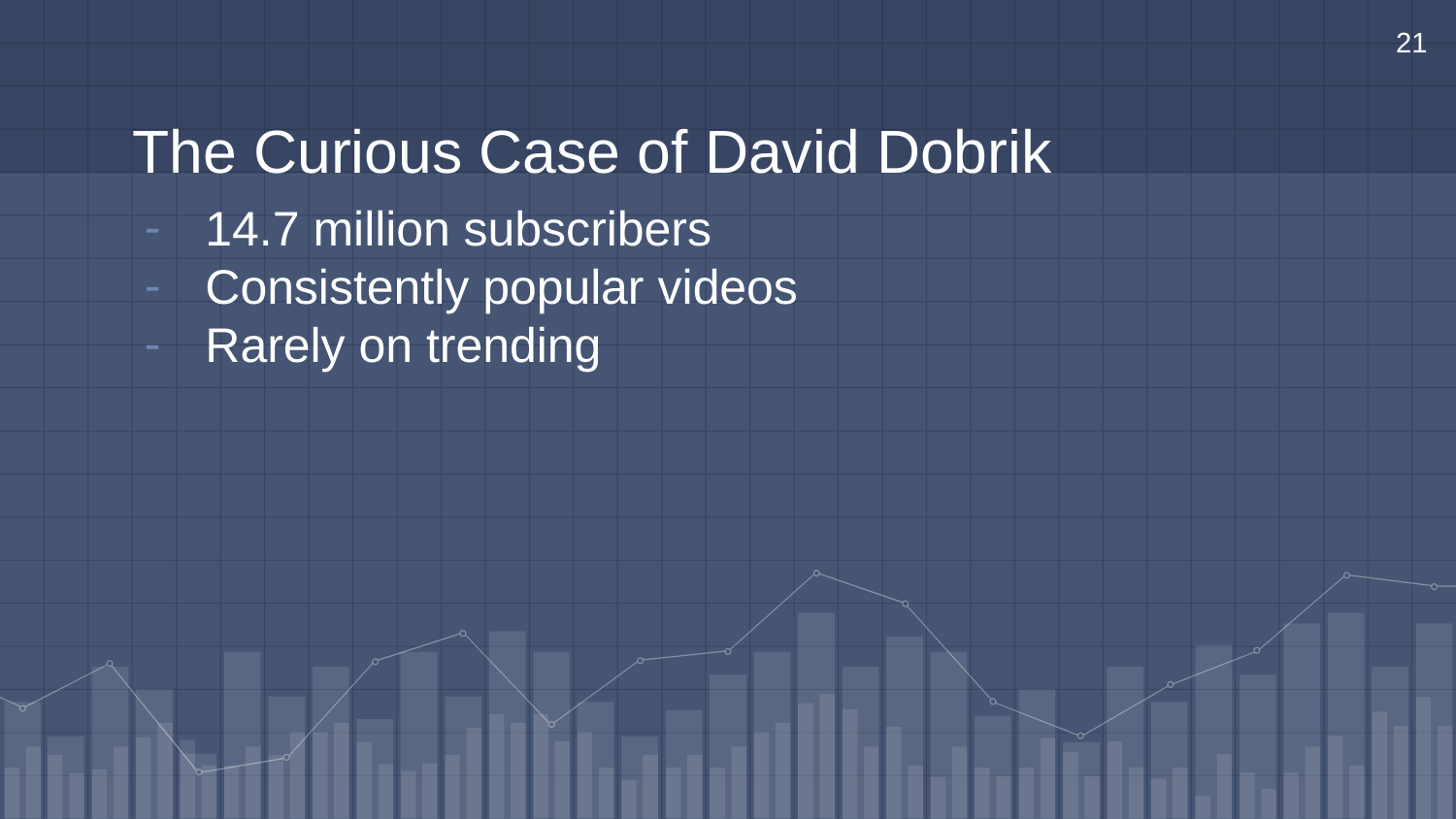

21
# The Curious Case of David Dobrik
14.7 million subscribers
Consistently popular videos
Rarely on trending